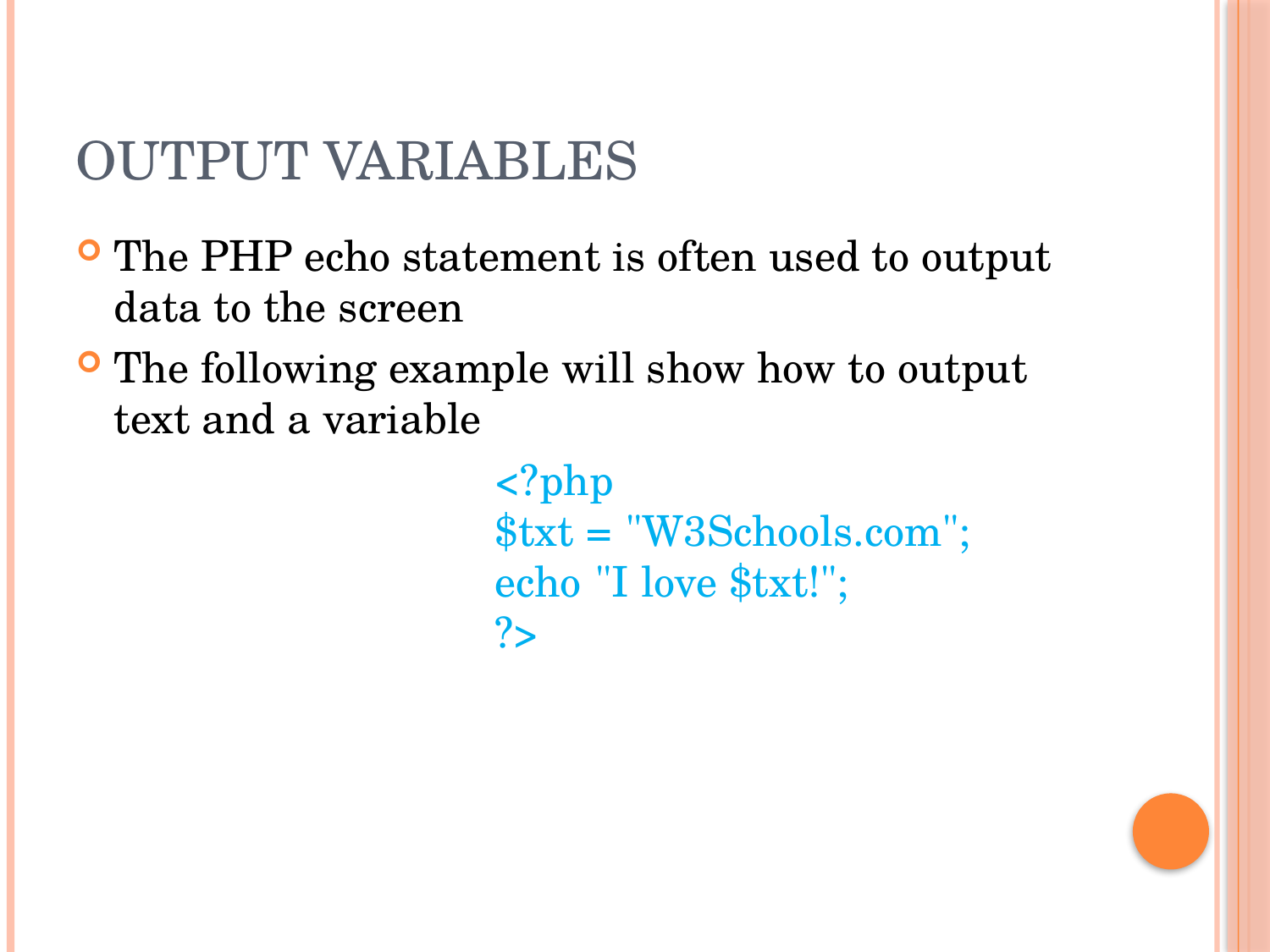

# Output Variables
The PHP echo statement is often used to output data to the screen
The following example will show how to output text and a variable
				<?php
			$txt = "W3Schools.com";
			echo "I love $txt!";
			?>